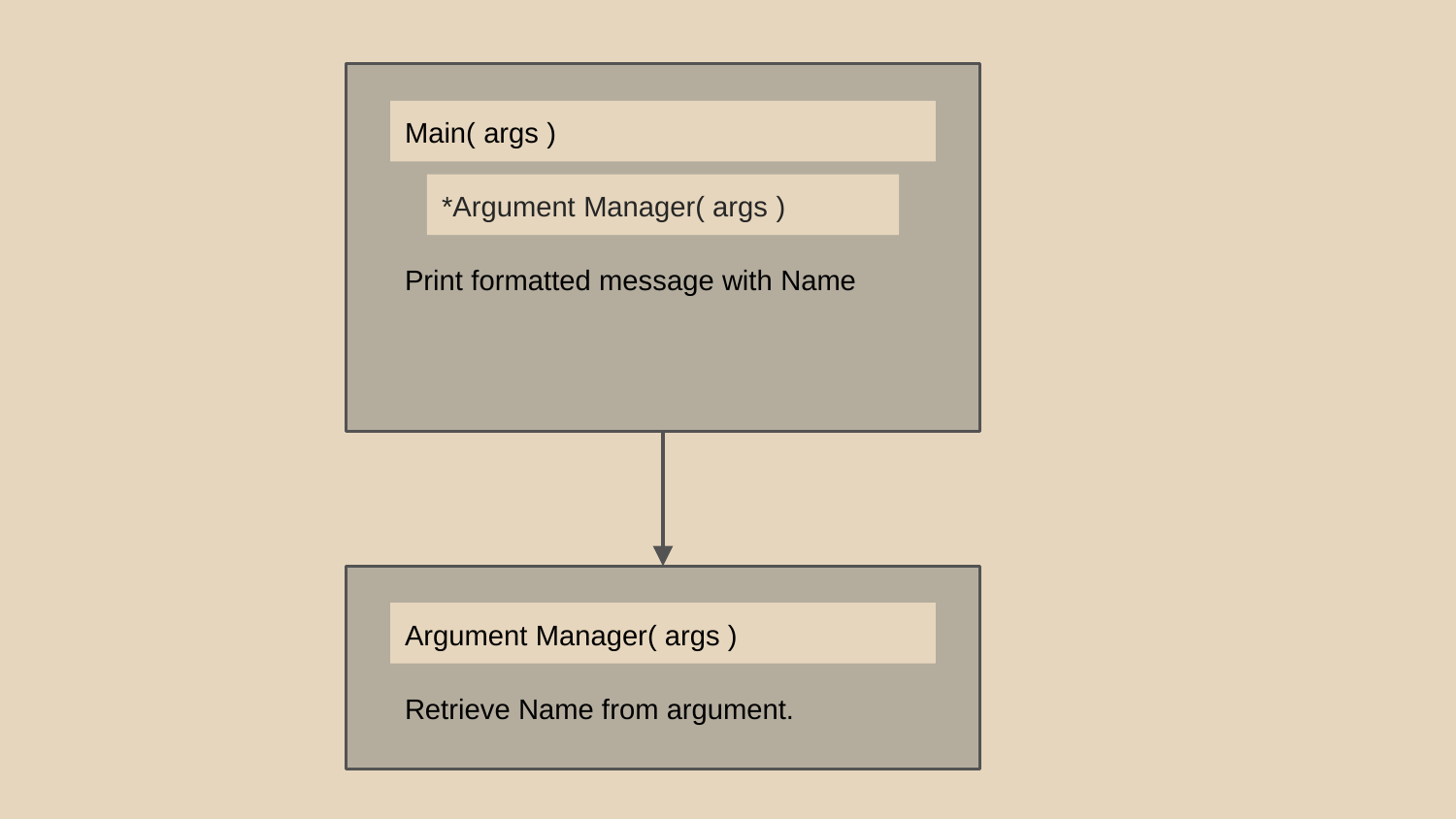

Main( args )
*Argument Manager( args )
Print formatted message with Name

Argument Manager( args )
Retrieve Name from argument.